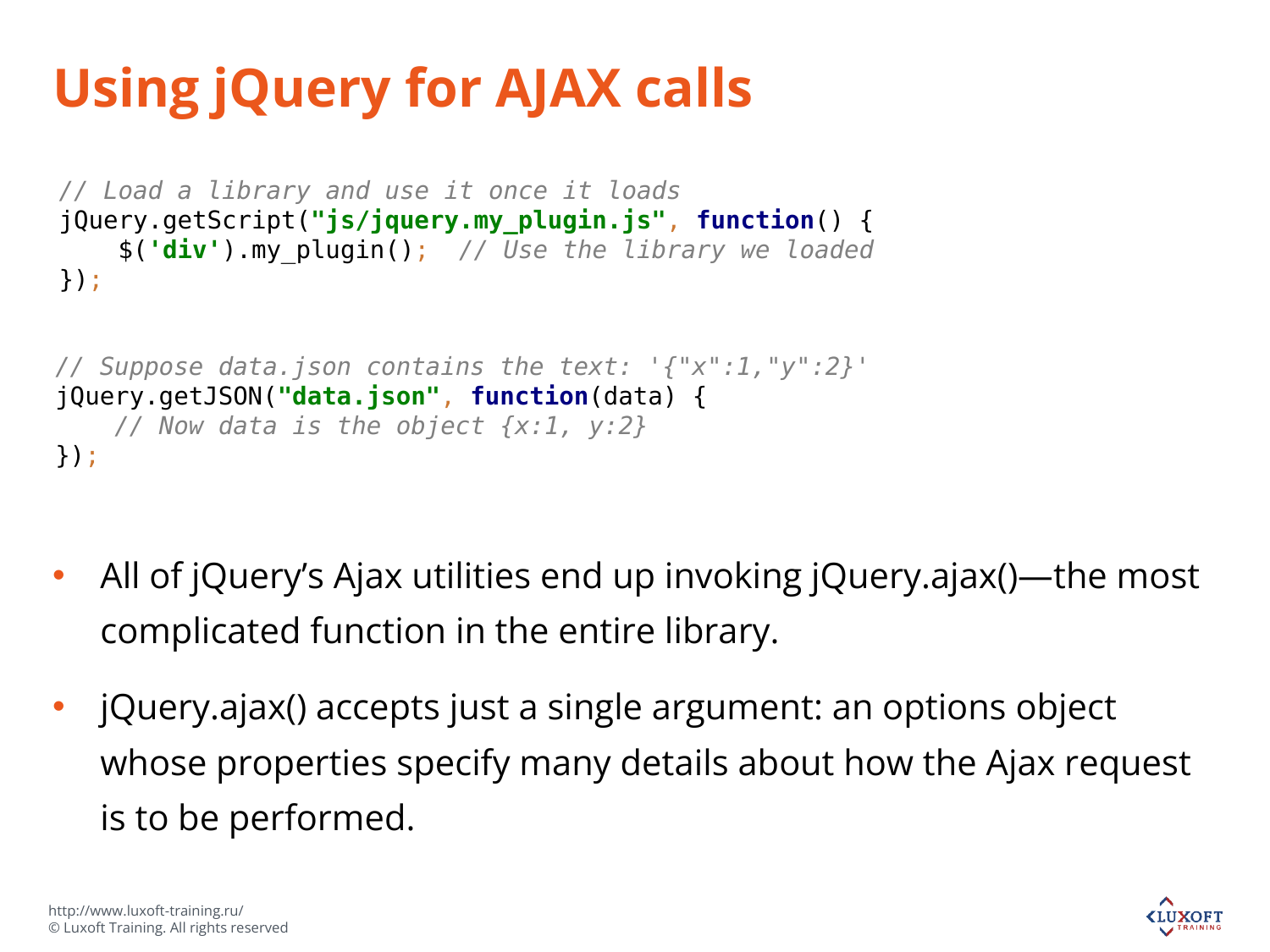

# Using jQuery for AJAX calls

All of jQuery’s Ajax utilities end up invoking jQuery.ajax()—the most complicated function in the entire library.
jQuery.ajax() accepts just a single argument: an options object whose properties specify many details about how the Ajax request is to be performed.
// Load a library and use it once it loads
jQuery.getScript("js/jquery.my_plugin.js", function() {
    $('div').my_plugin();  // Use the library we loaded
});
// Suppose data.json contains the text: '{"x":1,"y":2}'
jQuery.getJSON("data.json", function(data) {
    // Now data is the object {x:1, y:2}
});